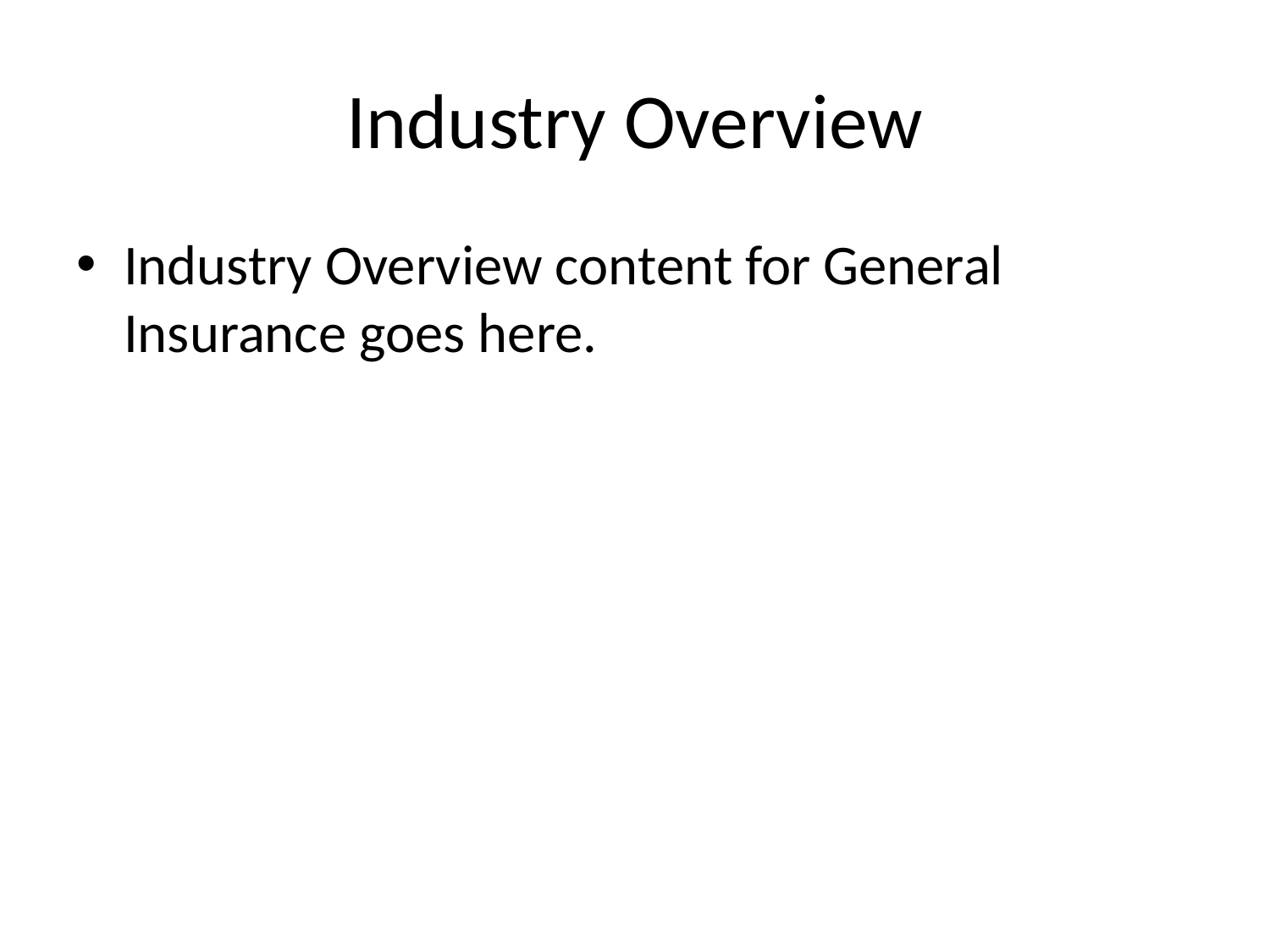

# Industry Overview
Industry Overview content for General Insurance goes here.